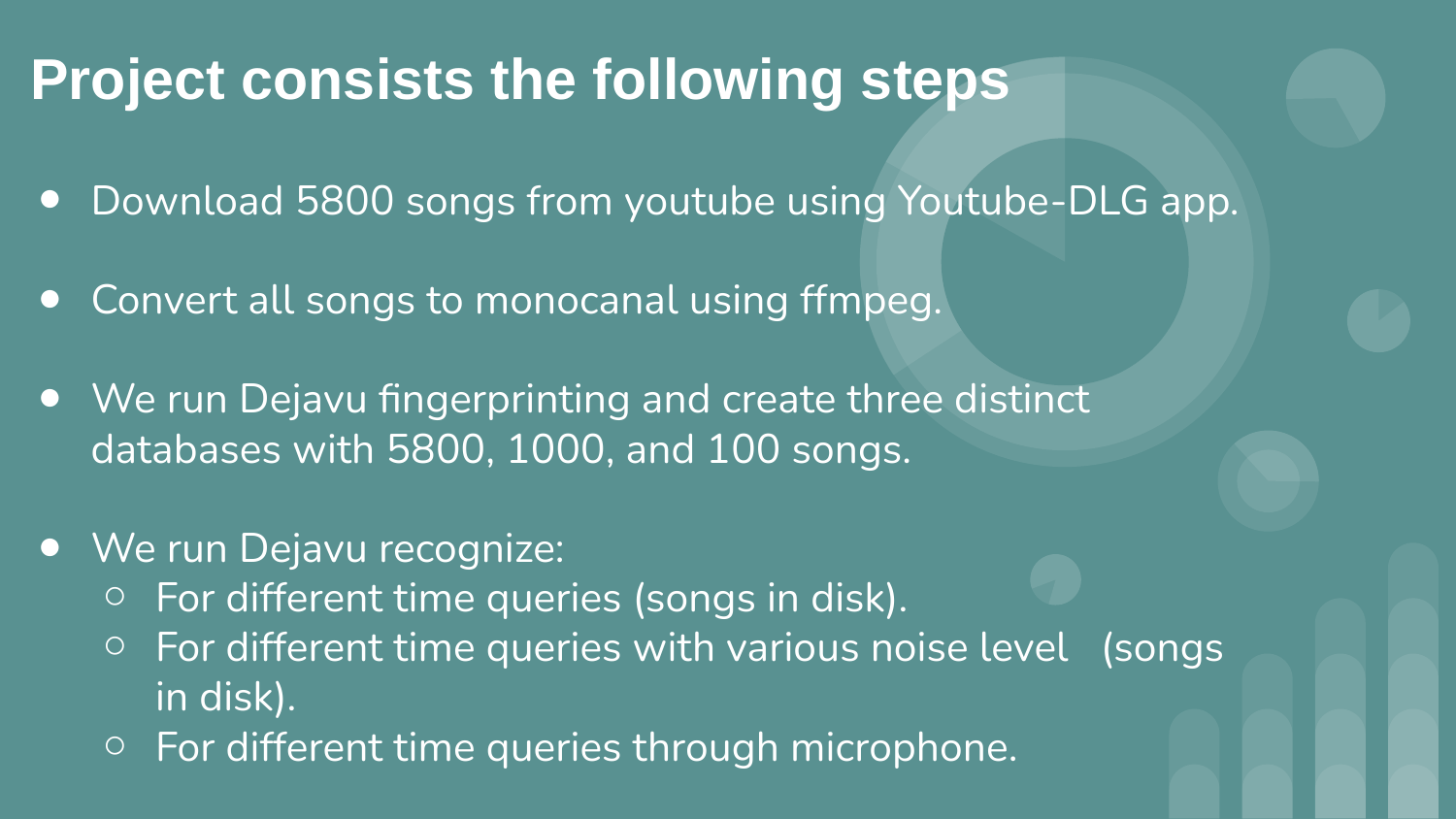

# Project consists the following steps
Download 5800 songs from youtube using Youtube-DLG app.

Convert all songs to monocanal using ffmpeg.

We run Dejavu fingerprinting and create three distinct databases with 5800, 1000, and 100 songs.

We run Dejavu recognize:
For different time queries (songs in disk).
For different time queries with various noise level   (songs in disk).
For different time queries through microphone.